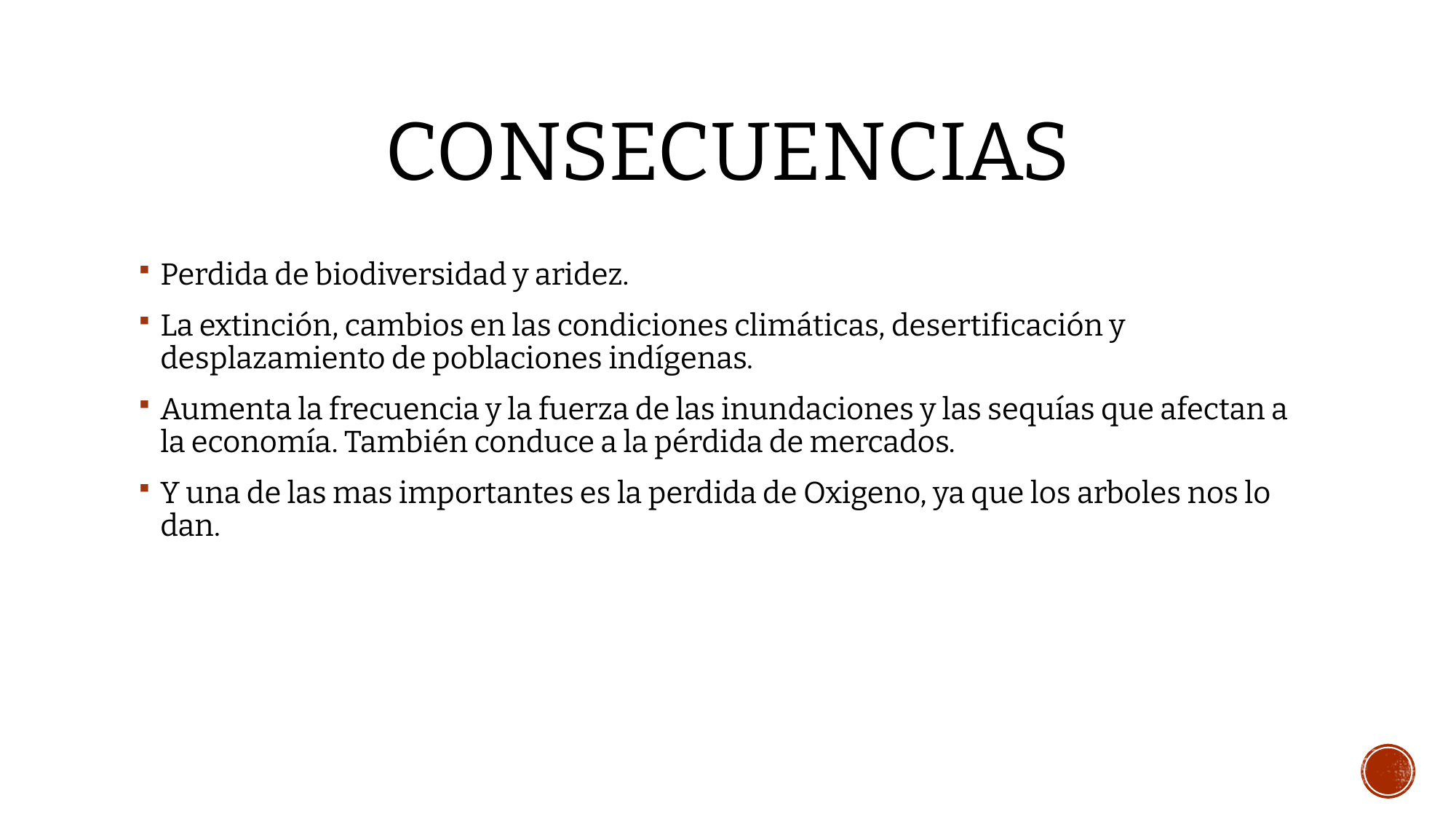

# consecuencias
Perdida de biodiversidad y aridez.
La extinción, cambios en las condiciones climáticas, desertificación y desplazamiento de poblaciones indígenas.
Aumenta la frecuencia y la fuerza de las inundaciones y las sequías que afectan a la economía. También conduce a la pérdida de mercados.
Y una de las mas importantes es la perdida de Oxigeno, ya que los arboles nos lo dan.